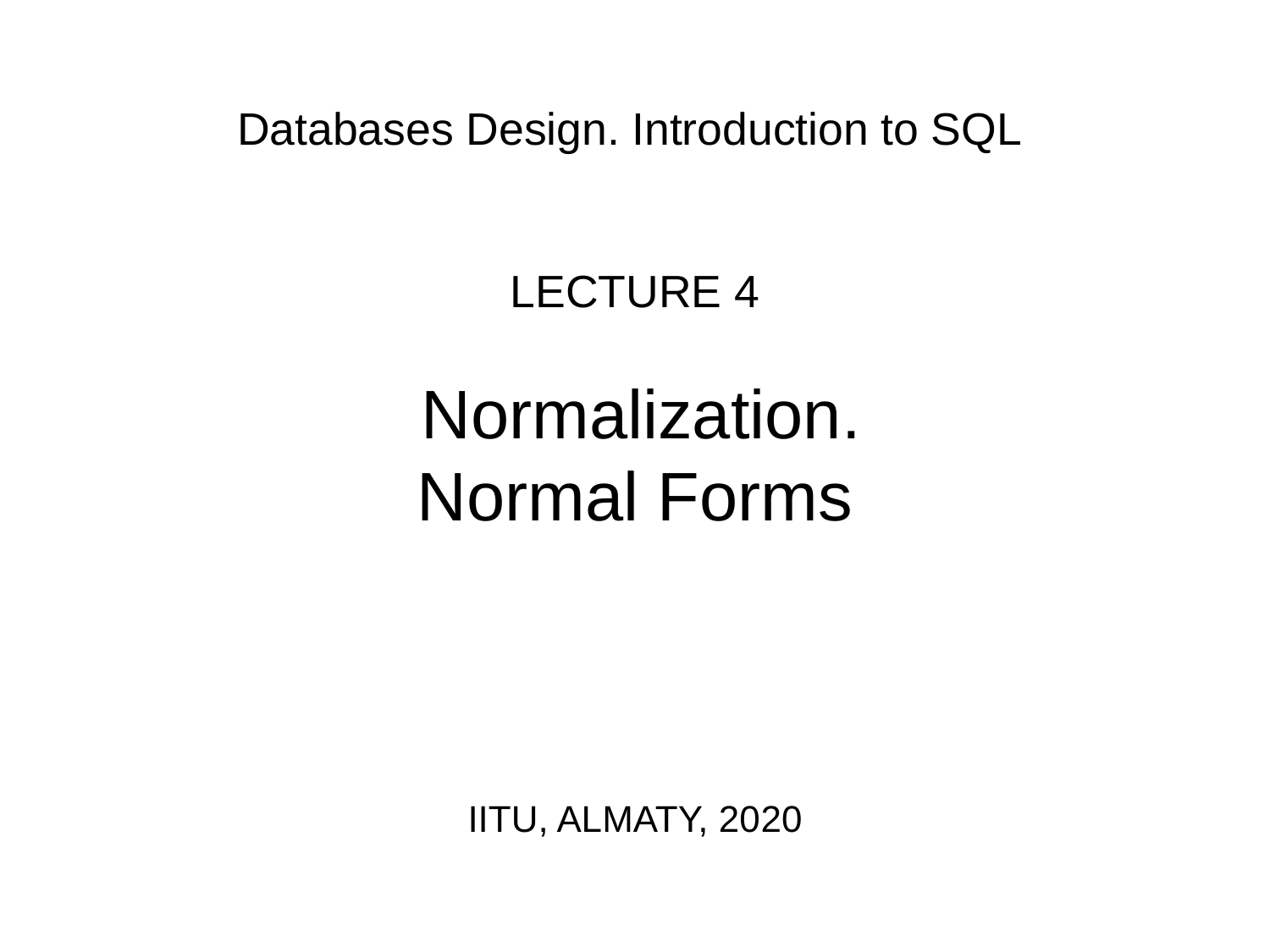

Databases Design. Introduction to SQL
LECTURE 4
 Normalization.
Normal Forms

IITU, ALMATY, 2020